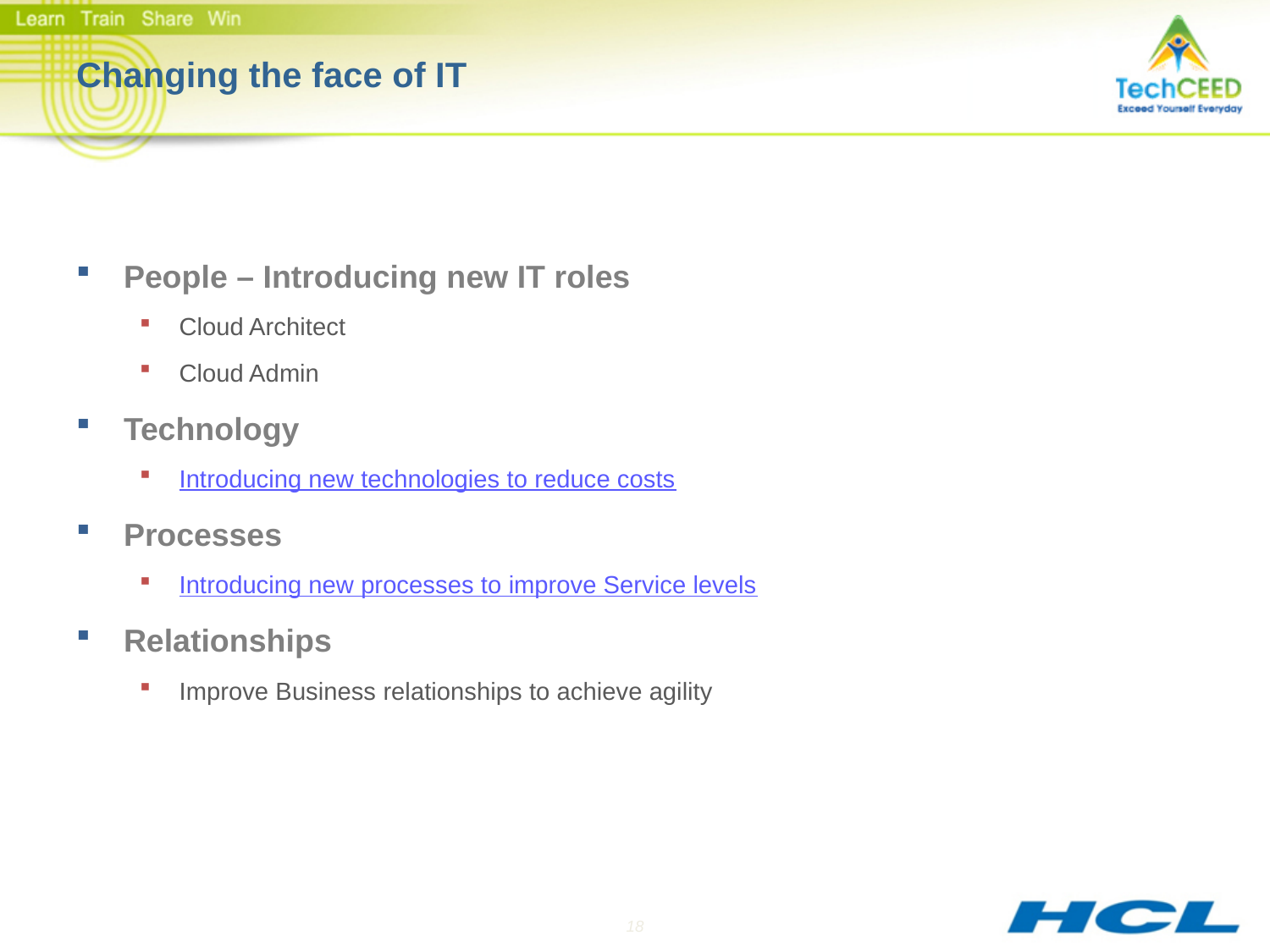

# Changing the face of IT

People – Introducing new IT roles
Cloud Architect
Cloud Admin
Technology
Introducing new technologies to reduce costs
Processes
Introducing new processes to improve Service levels
Relationships
Improve Business relationships to achieve agility
18